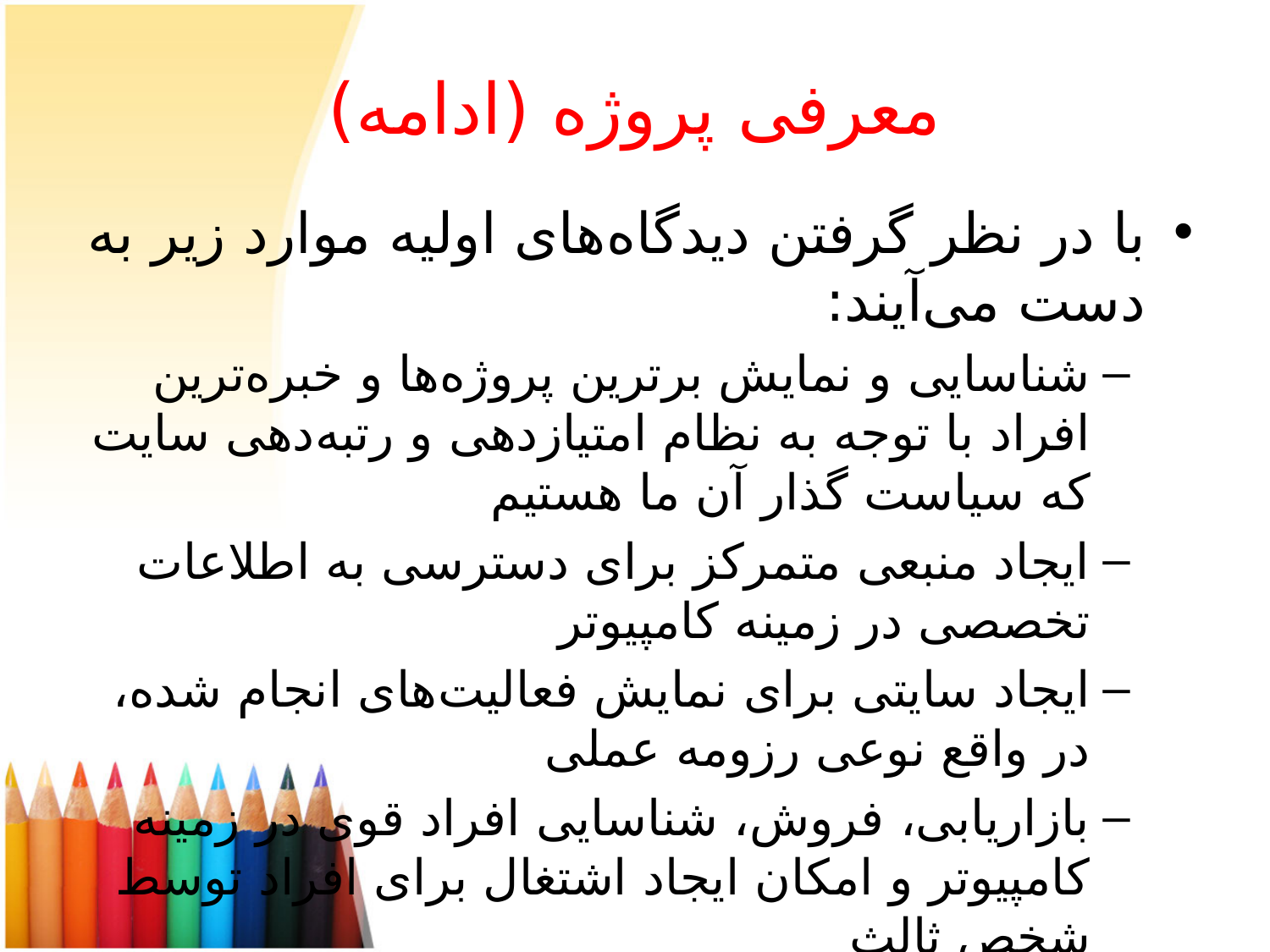

# معرفی پروژه (ادامه)
با در نظر گرفتن دیدگاه‌های اولیه موارد زیر به دست می‌آیند:
شناسایی و نمایش برترین پروژه‌ها و خبره‌ترین افراد با توجه به نظام امتیاز‌دهی و رتبه‌دهی سایت که سیاست گذار آن ما هستیم
ایجاد منبعی متمرکز برای دسترسی به اطلاعات تخصصی در زمینه کامپیوتر
ایجاد سایتی برای نمایش فعالیت‌های انجام شده، در واقع نوعی رزومه عملی
بازاریابی، فروش، شناسایی افراد قوی در زمینه کامپیوتر و امکان ایجاد اشتغال برای افراد توسط شخص ثالث